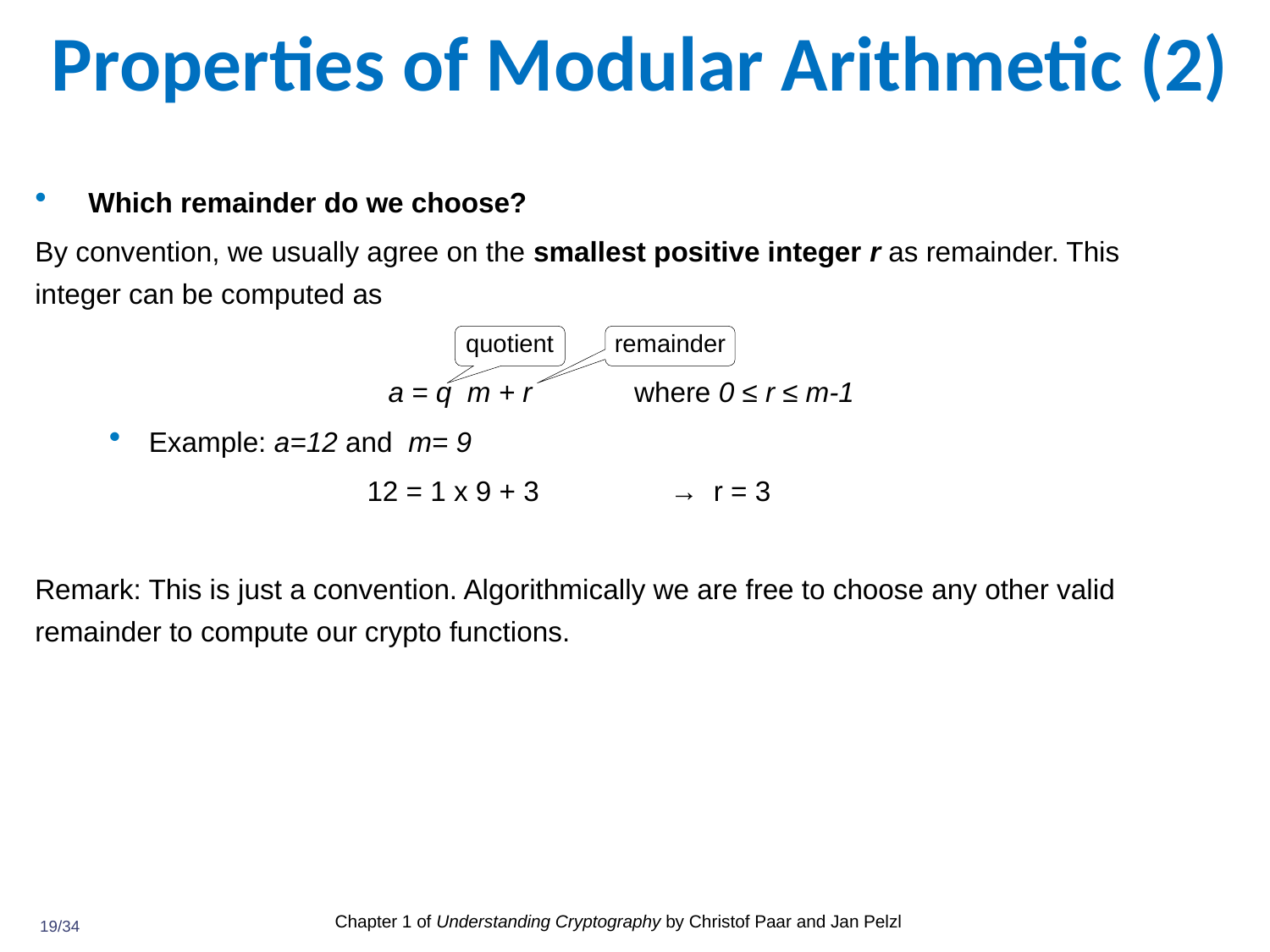

# Properties of Modular Arithmetic (2)
   Which remainder do we choose?
By convention, we usually agree on the smallest positive integer r as remainder. This integer can be computed as

 a = q  m + r  	where 0 ≤ r ≤ m-1
Example: a=12 and  m= 9
 		          12 = 1 x 9 + 3 	→  r = 3

Remark: This is just a convention. Algorithmically we are free to choose any other valid remainder to compute our crypto functions.
quotient
remainder
Chapter 1 of Understanding Cryptography by Christof Paar and Jan Pelzl
19/34